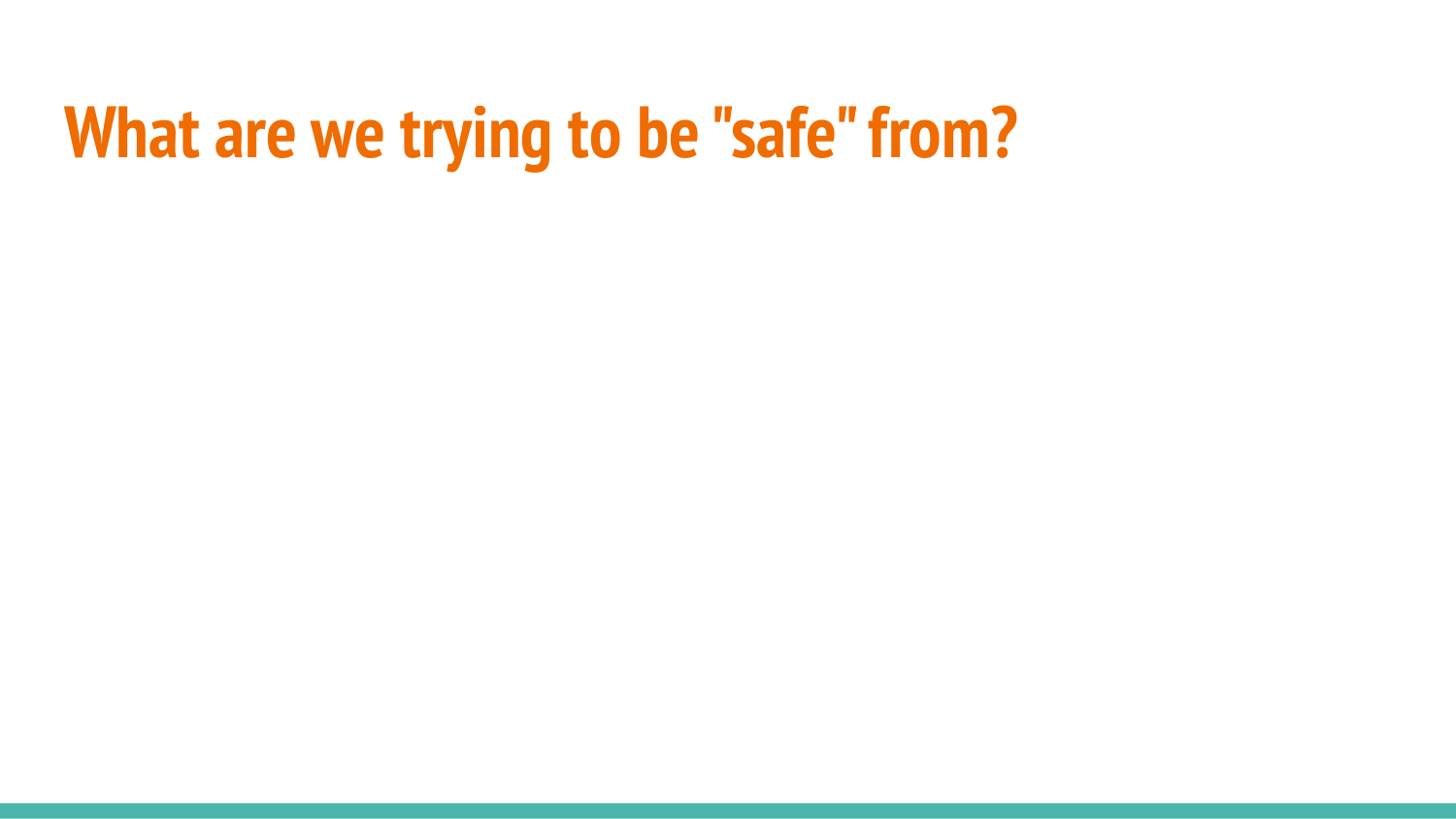

# What are we trying to be "safe" from?